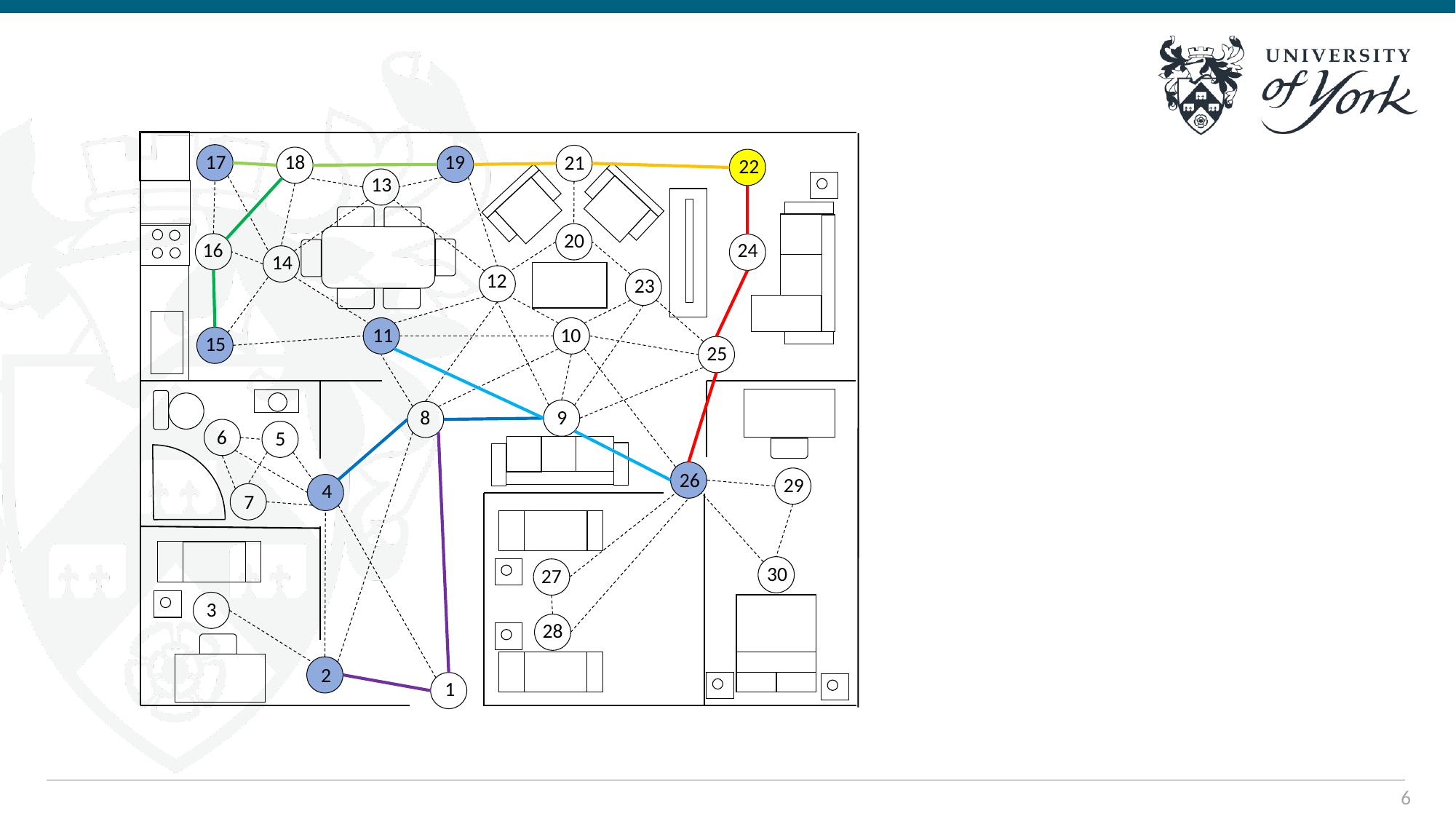

18

21

13

20

16

24

14

12

23

10

25

8

9

6

5

29

7

30

27

3

28

1

19
17
22
11
15
26
4
2